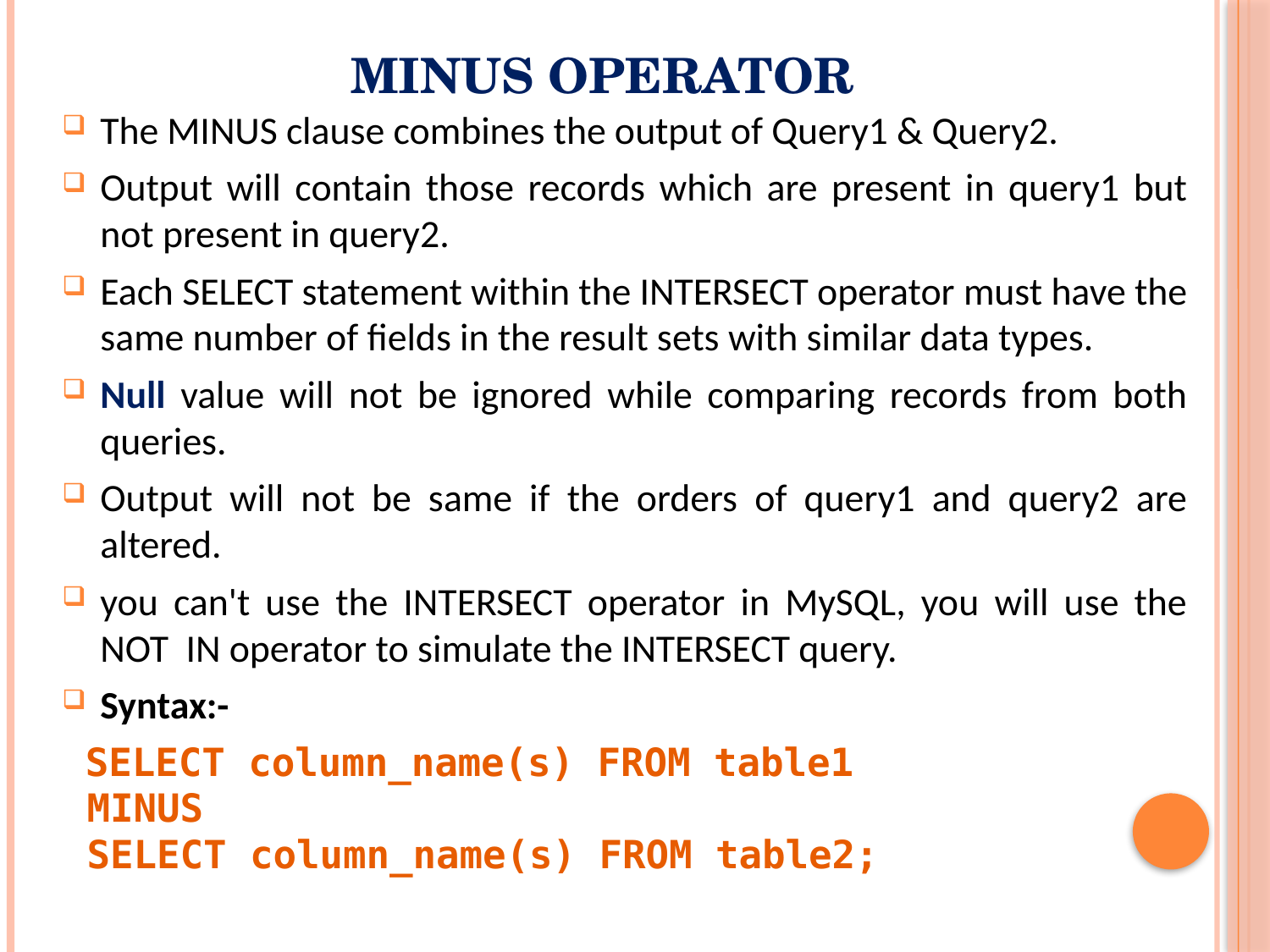

# minus operator
The MINUS clause combines the output of Query1 & Query2.
Output will contain those records which are present in query1 but not present in query2.
Each SELECT statement within the INTERSECT operator must have the same number of fields in the result sets with similar data types.
Null value will not be ignored while comparing records from both queries.
Output will not be same if the orders of query1 and query2 are altered.
you can't use the INTERSECT operator in MySQL, you will use the NOT  IN operator to simulate the INTERSECT query.
Syntax:-
 SELECT column_name(s) FROM table1
MINUS
SELECT column_name(s) FROM table2;